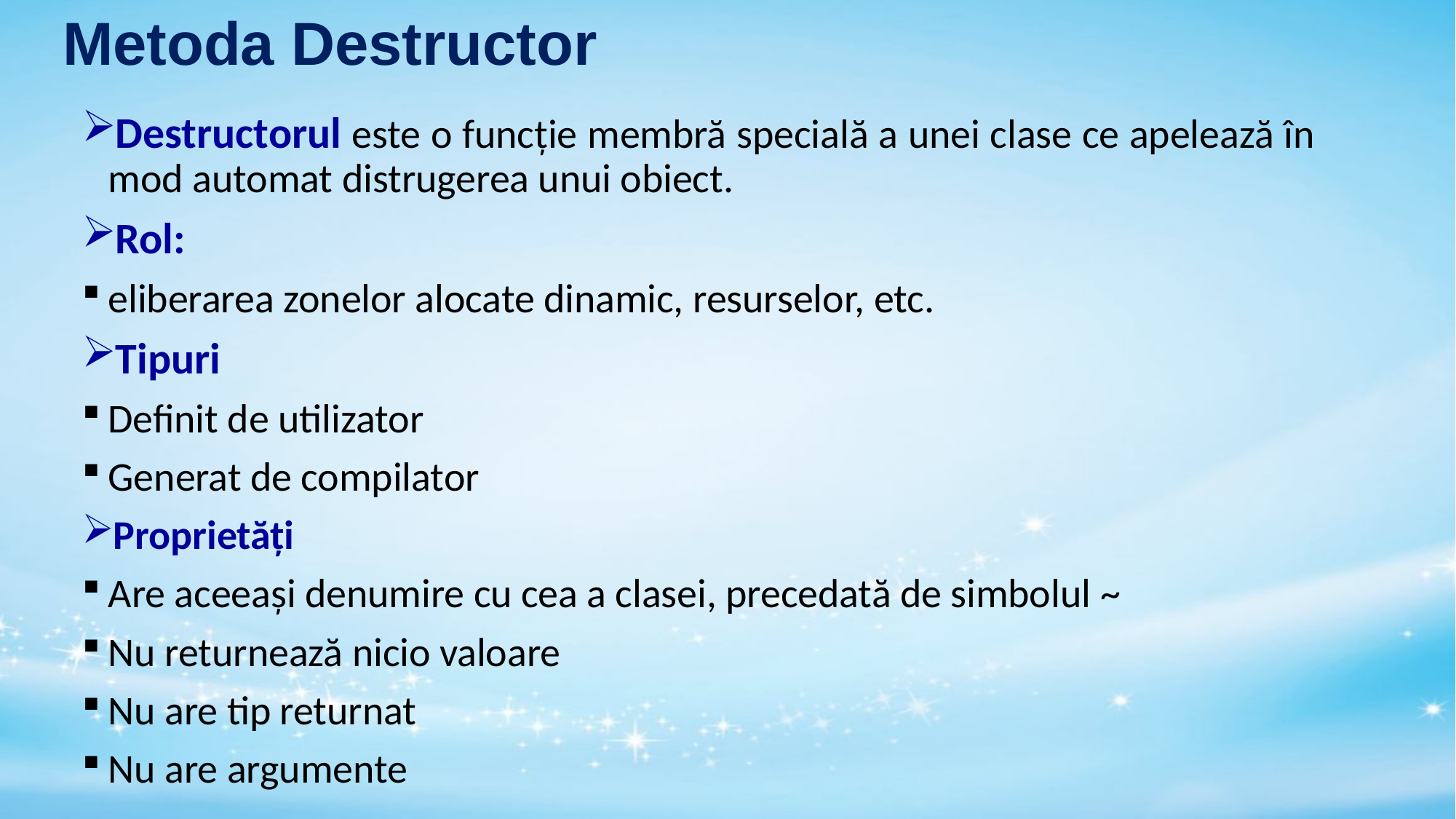

# Metoda Destructor
Destructorul este o funcție membră specială a unei clase ce apelează în mod automat distrugerea unui obiect.
Rol:
eliberarea zonelor alocate dinamic, resurselor, etc.
Tipuri
Definit de utilizator
Generat de compilator
Proprietăți
Are aceeași denumire cu cea a clasei, precedată de simbolul ~
Nu returnează nicio valoare
Nu are tip returnat
Nu are argumente